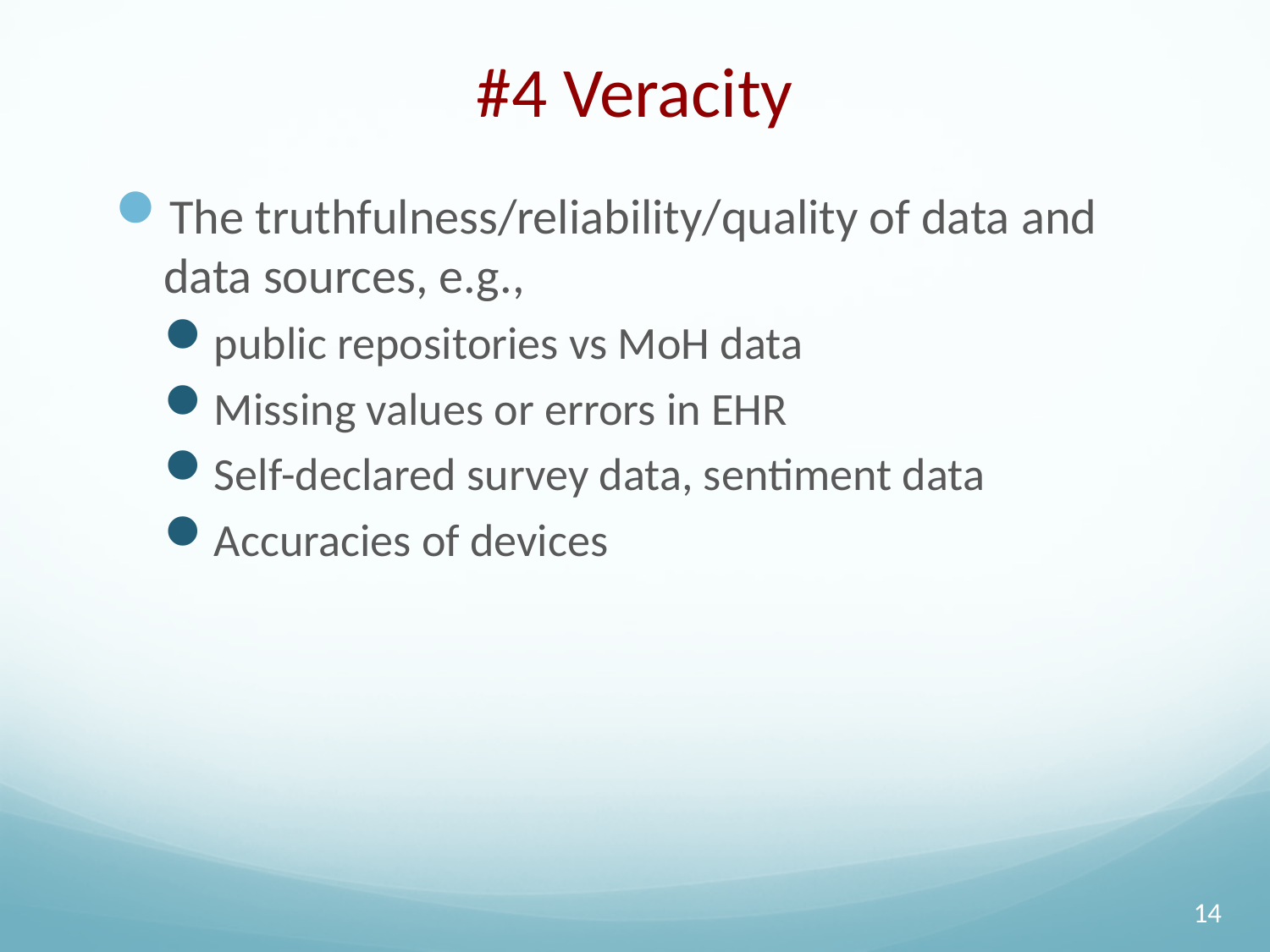

# #4 Veracity
The truthfulness/reliability/quality of data and data sources, e.g.,
public repositories vs MoH data
Missing values or errors in EHR
Self-declared survey data, sentiment data
Accuracies of devices

14